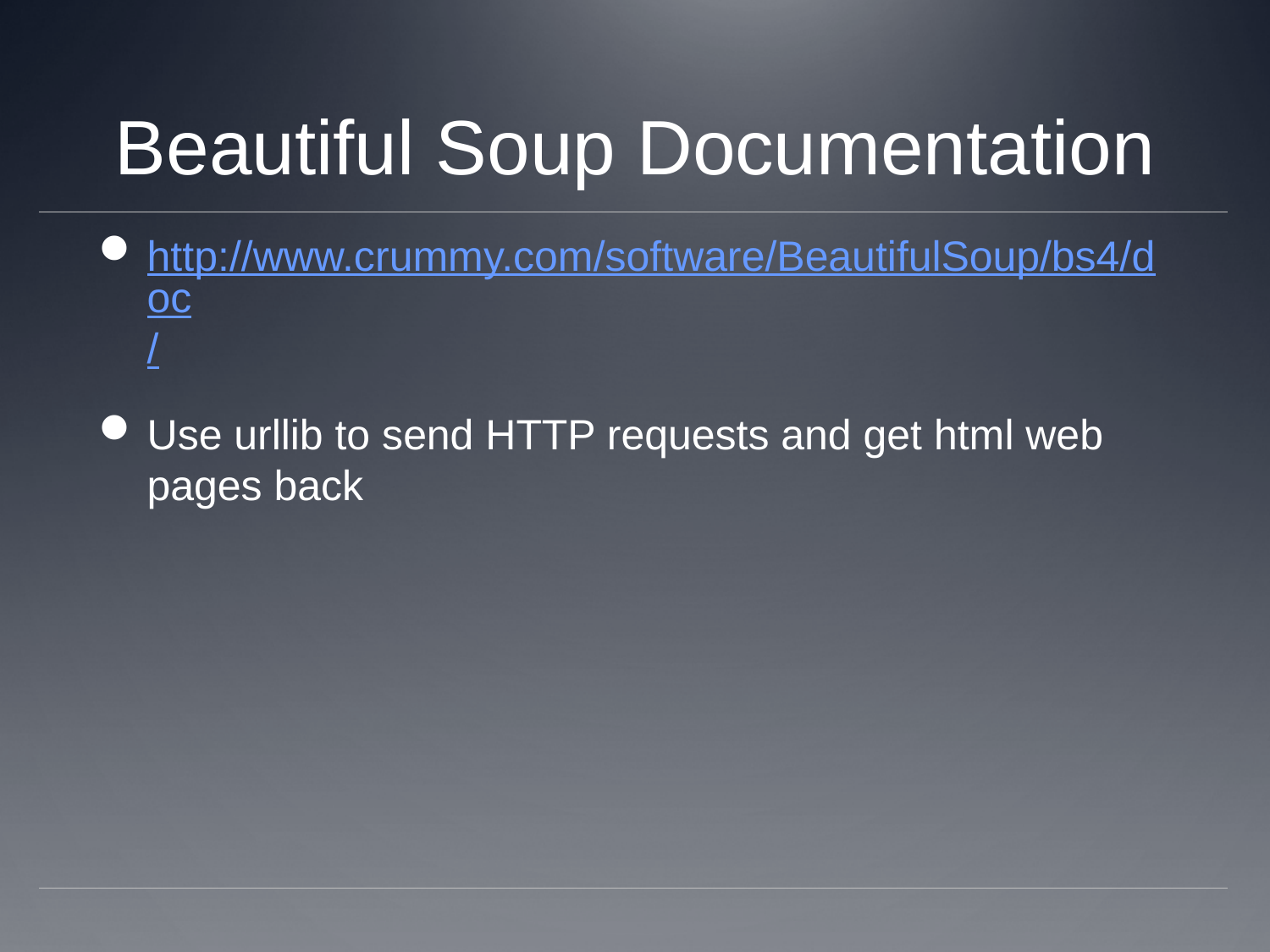

# Beautiful Soup Documentation
http://www.crummy.com/software/BeautifulSoup/bs4/doc/
Use urllib to send HTTP requests and get html web pages back